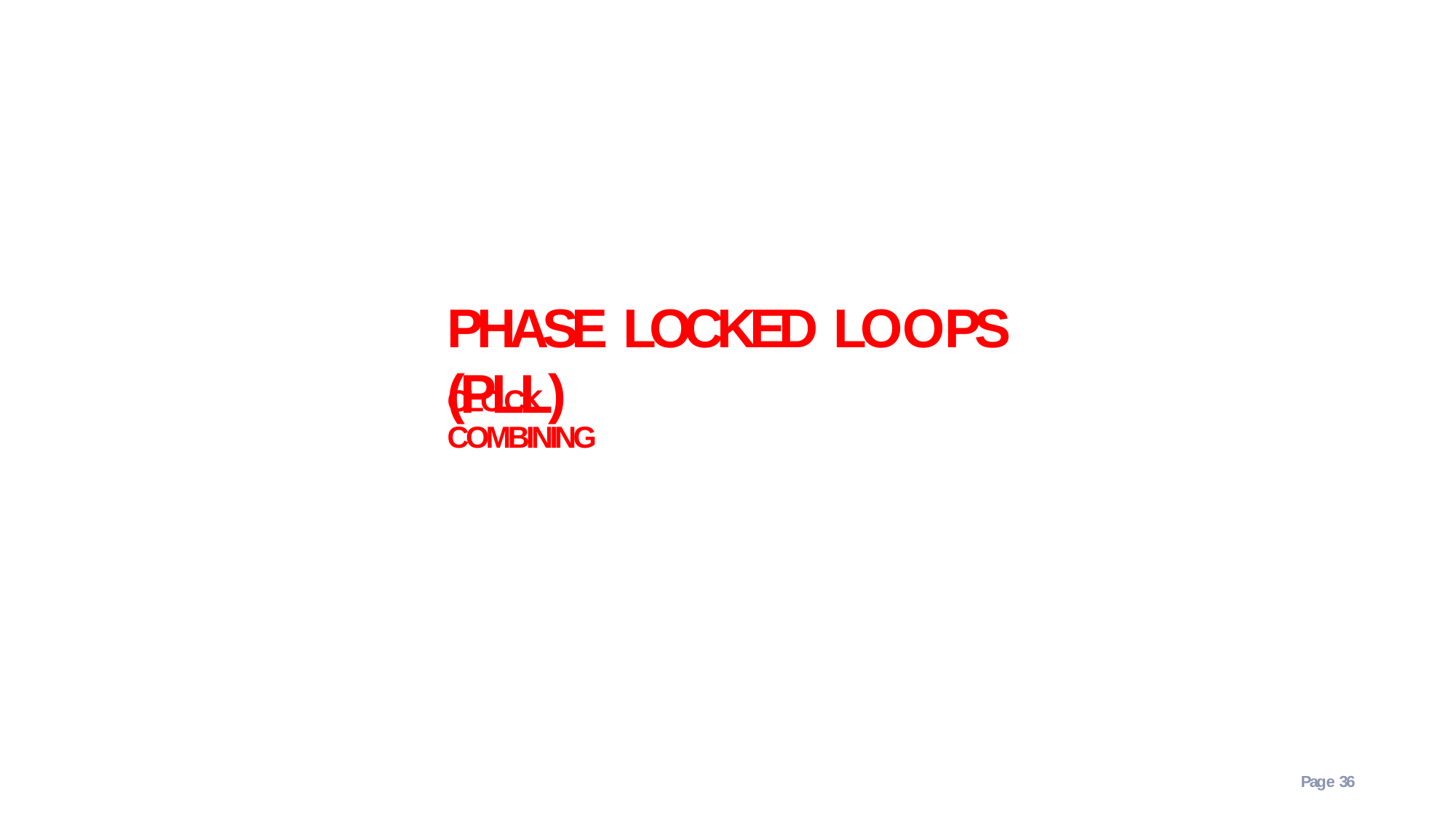

PHASE LOCKED LOOPS (PLL)
CLOCK COMBINING
Page 36